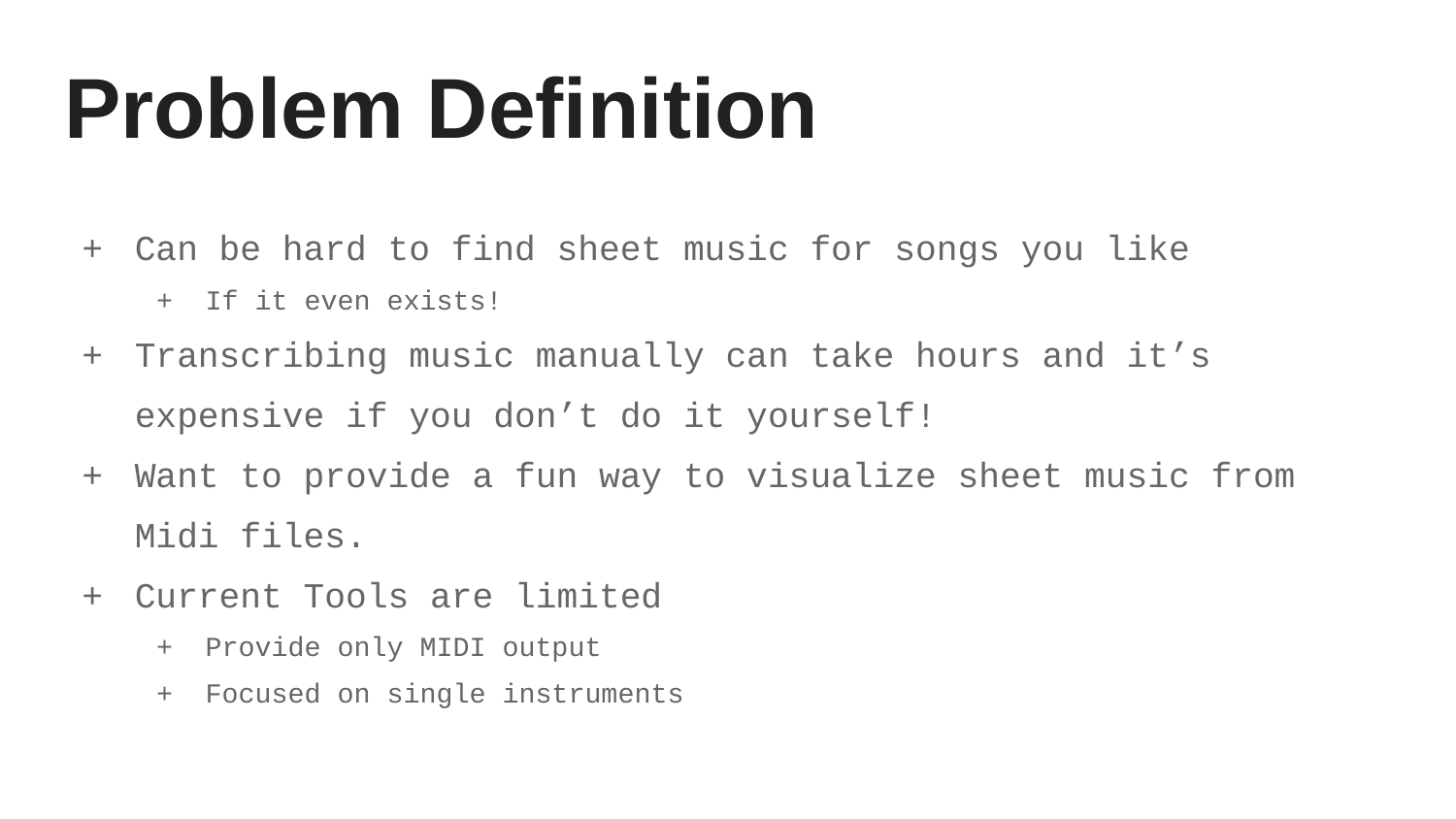

# Problem Definition
Can be hard to find sheet music for songs you like
If it even exists!
Transcribing music manually can take hours and it’s expensive if you don’t do it yourself!
Want to provide a fun way to visualize sheet music from Midi files.
Current Tools are limited
Provide only MIDI output
Focused on single instruments